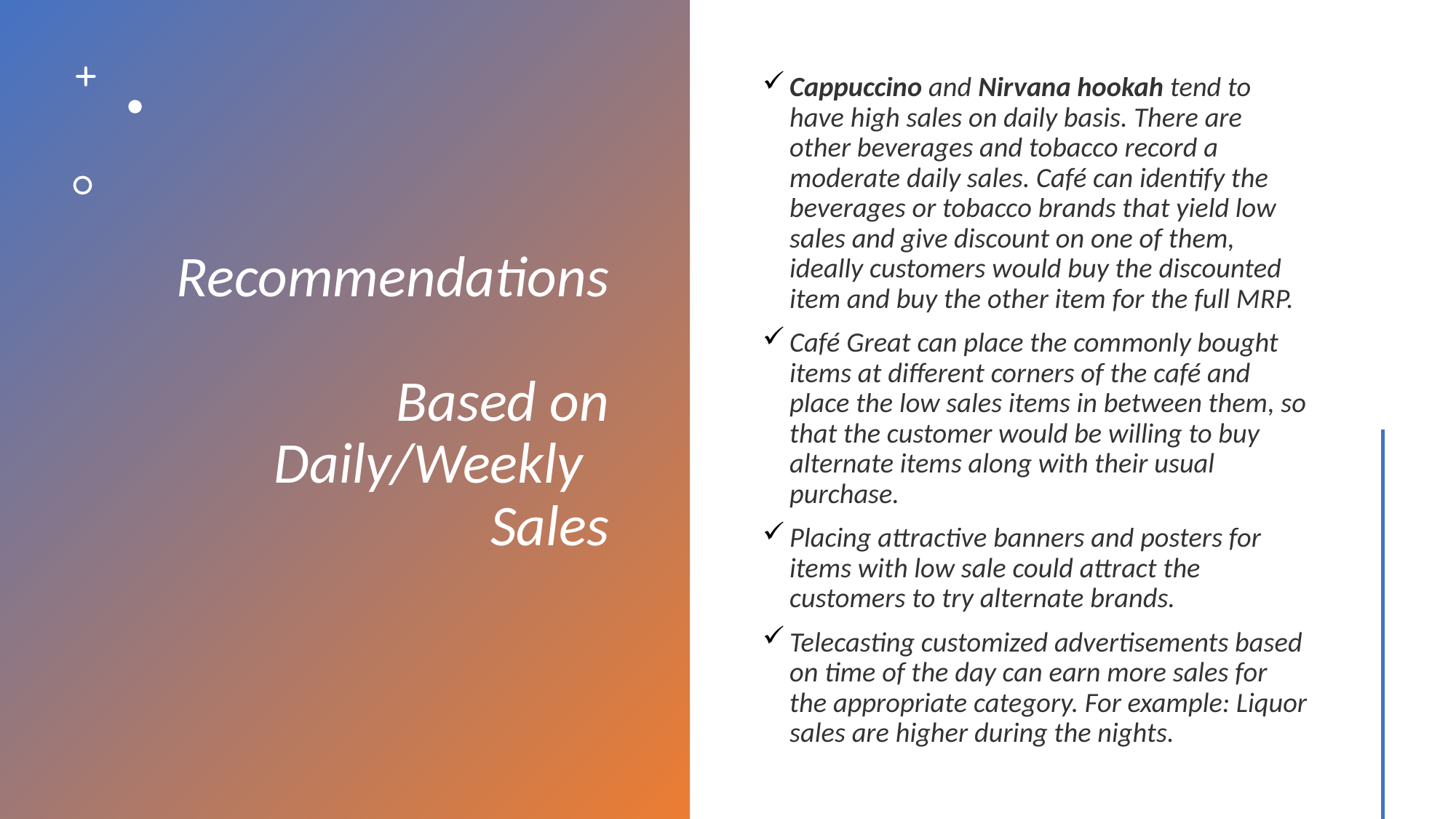

# Recommendations Based on Daily/Weekly   Sales
Cappuccino and Nirvana hookah tend to have high sales on daily basis. There are other beverages and tobacco record a moderate daily sales. Café can identify the beverages or tobacco brands that yield low sales and give discount on one of them, ideally customers would buy the discounted item and buy the other item for the full MRP.
Café Great can place the commonly bought items at different corners of the café and place the low sales items in between them, so that the customer would be willing to buy alternate items along with their usual purchase.
Placing attractive banners and posters for items with low sale could attract the customers to try alternate brands.
Telecasting customized advertisements based on time of the day can earn more sales for the appropriate category. For example: Liquor sales are higher during the nights.